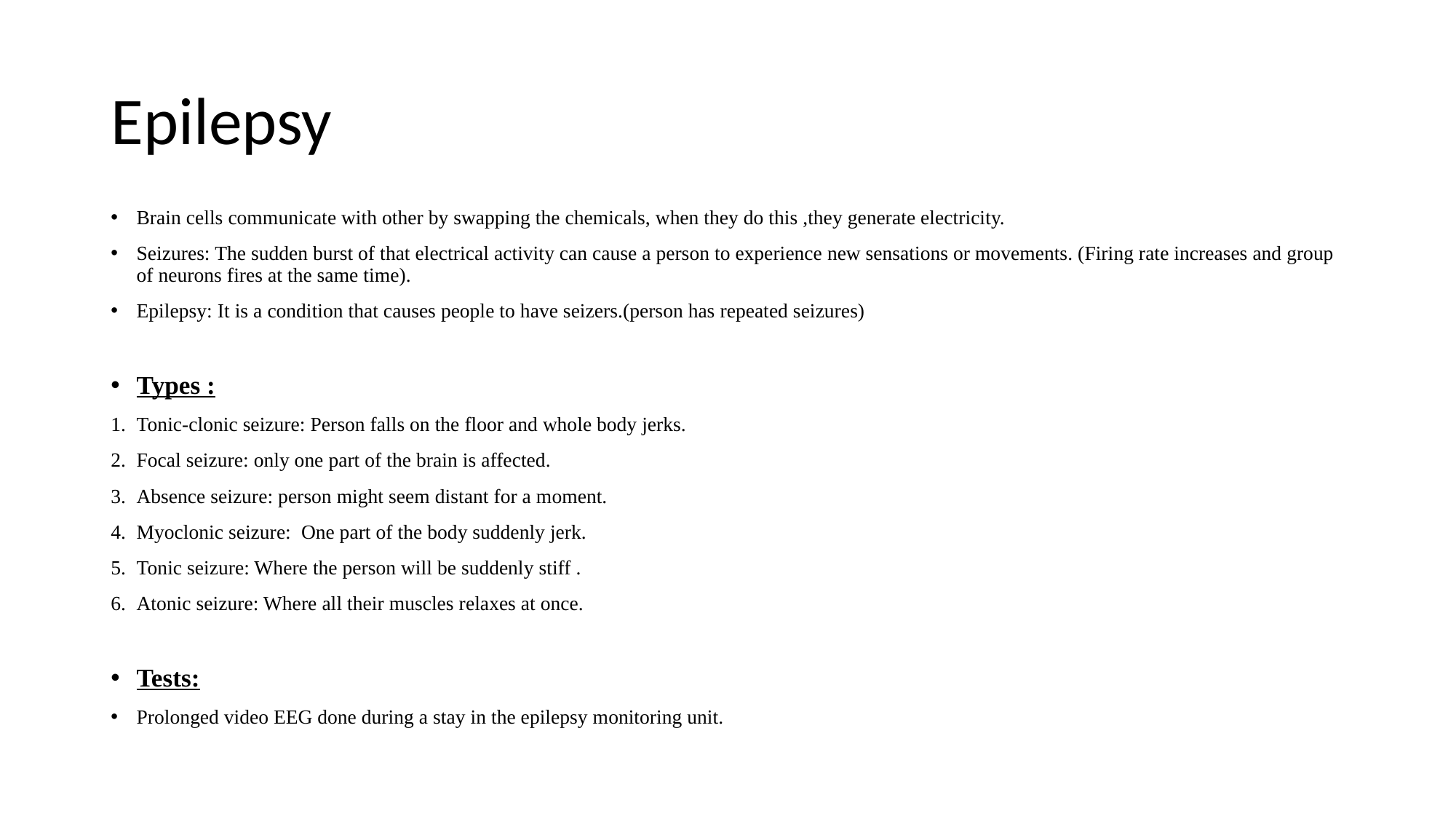

# Epilepsy
Brain cells communicate with other by swapping the chemicals, when they do this ,they generate electricity.
Seizures: The sudden burst of that electrical activity can cause a person to experience new sensations or movements. (Firing rate increases and group of neurons fires at the same time).
Epilepsy: It is a condition that causes people to have seizers.(person has repeated seizures)

Types :
Tonic-clonic seizure: Person falls on the floor and whole body jerks.
Focal seizure: only one part of the brain is affected.
Absence seizure: person might seem distant for a moment.
Myoclonic seizure:  One part of the body suddenly jerk.
Tonic seizure: Where the person will be suddenly stiff .
Atonic seizure: Where all their muscles relaxes at once.

Tests:
Prolonged video EEG done during a stay in the epilepsy monitoring unit.